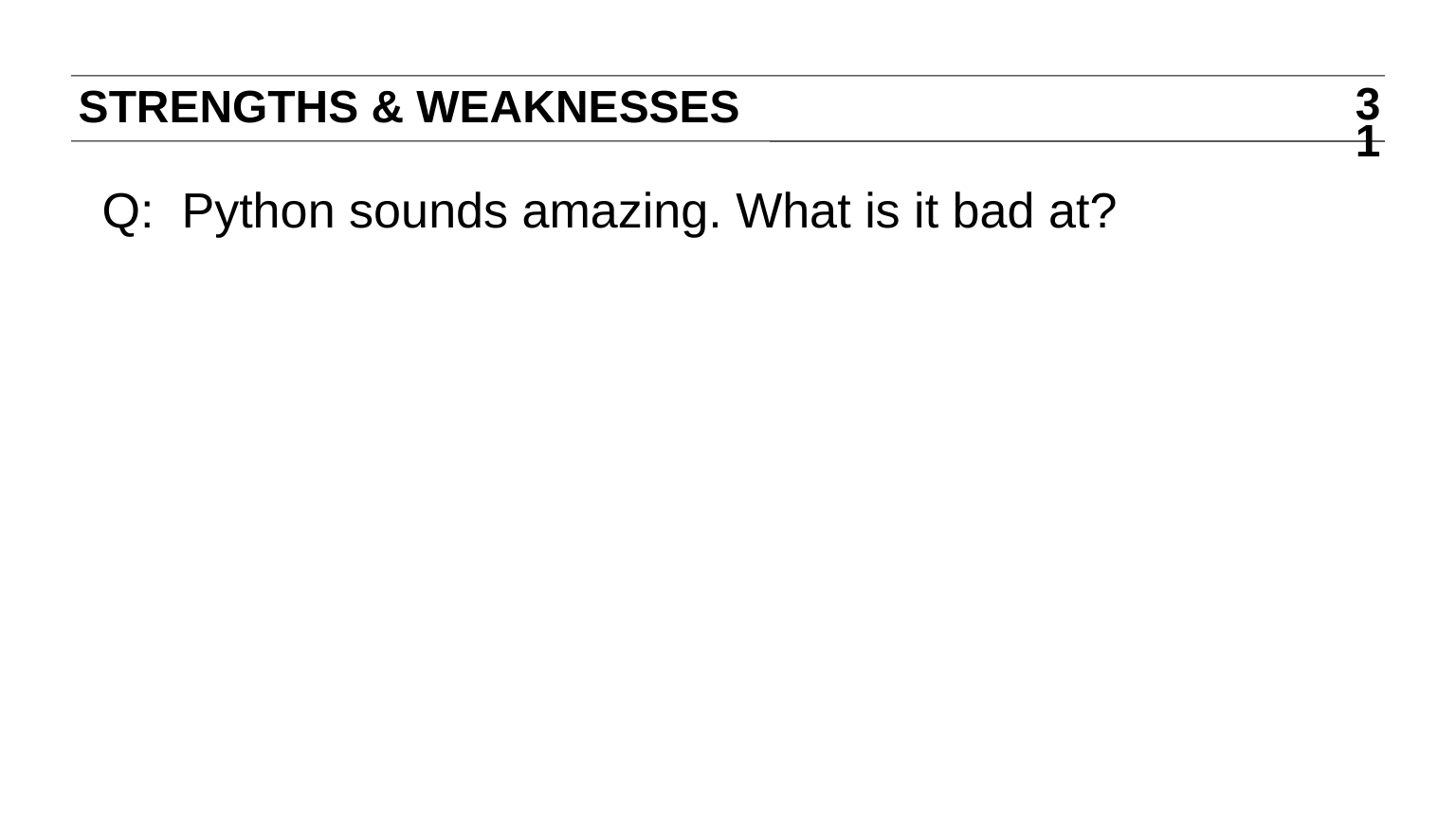

Strengths & weaknesses
31
Q:  Python sounds amazing. What is it bad at?